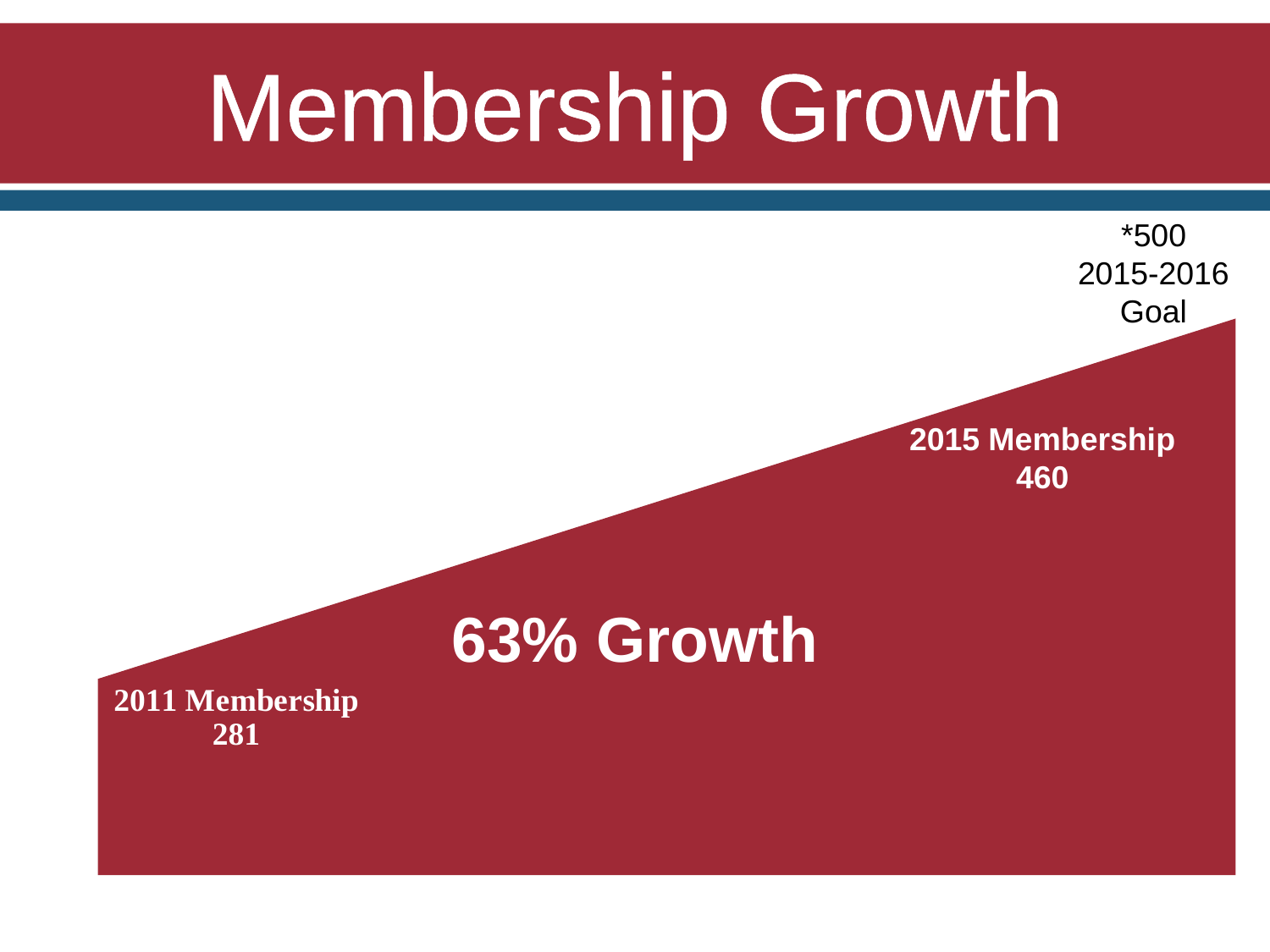

# Membership Growth
*500
2015-2016 Goal

### Chart

| Category | Members |
|---|---|
| 2011 | 292.0 |
| 2014 | 461.0 |
2015 Membership
460

63% Growth